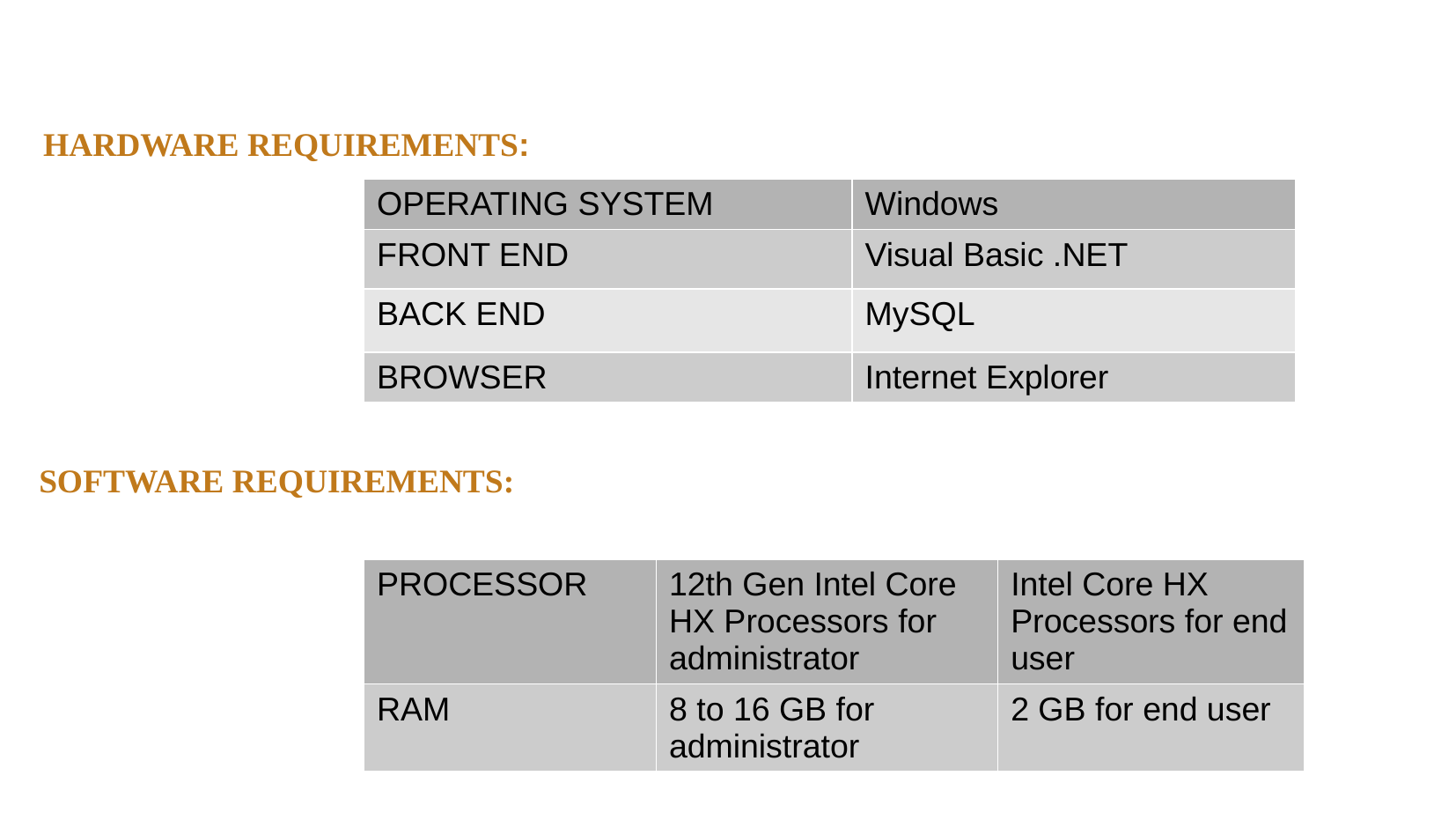

HARDWARE REQUIREMENTS:
| OPERATING SYSTEM | Windows |
| --- | --- |
| FRONT END | Visual Basic .NET |
| BACK END | MySQL |
| BROWSER | Internet Explorer |
SOFTWARE REQUIREMENTS:
| PROCESSOR | 12th Gen Intel Core HX Processors for administrator | Intel Core HX Processors for end user |
| --- | --- | --- |
| RAM | 8 to 16 GB for administrator | 2 GB for end user |